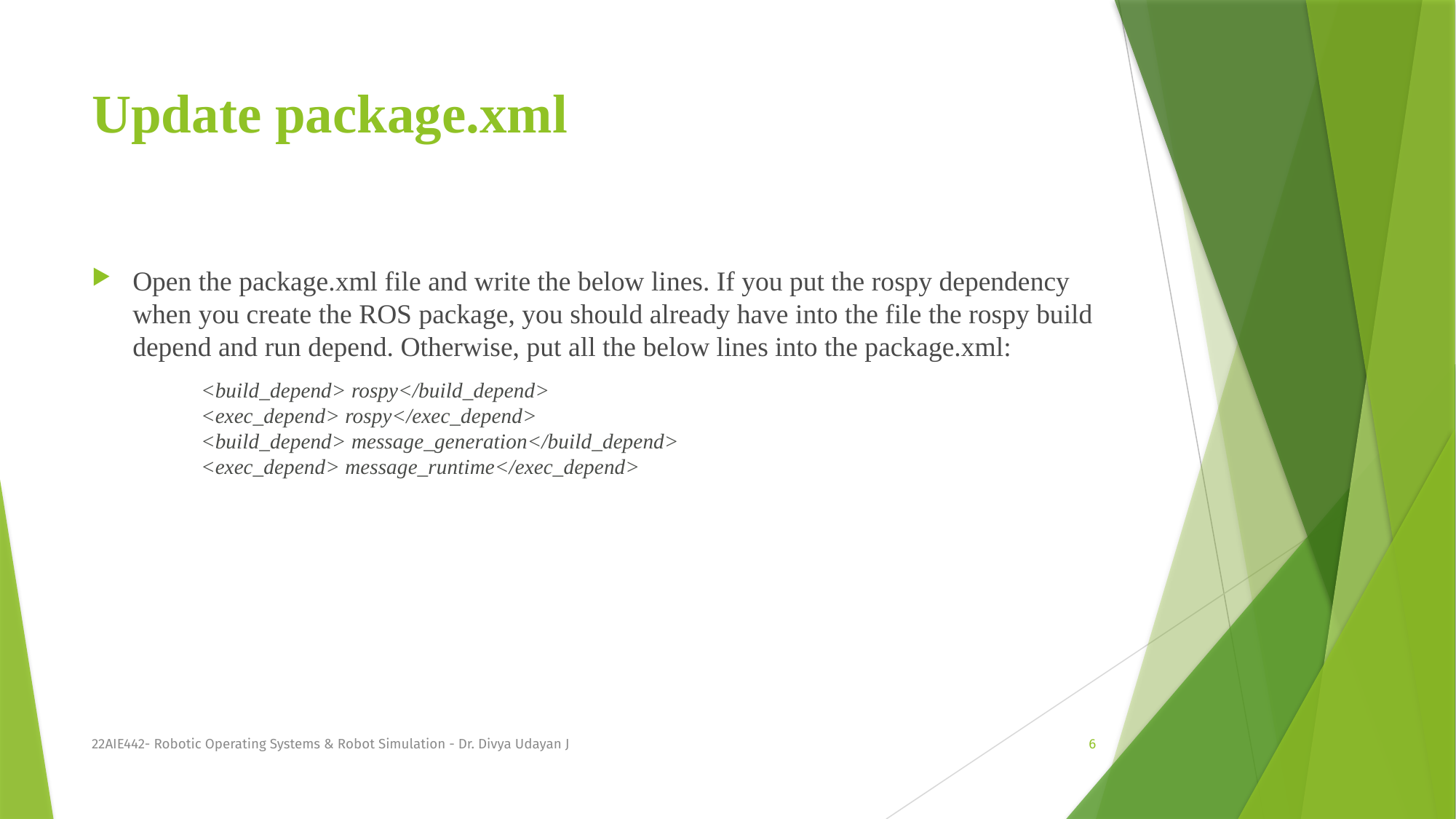

# Update package.xml
Open the package.xml file and write the below lines. If you put the rospy dependency when you create the ROS package, you should already have into the file the rospy build depend and run depend. Otherwise, put all the below lines into the package.xml:
<build_depend> rospy</build_depend>
<exec_depend> rospy</exec_depend>
<build_depend> message_generation</build_depend>
<exec_depend> message_runtime</exec_depend>
22AIE442- Robotic Operating Systems & Robot Simulation - Dr. Divya Udayan J
6